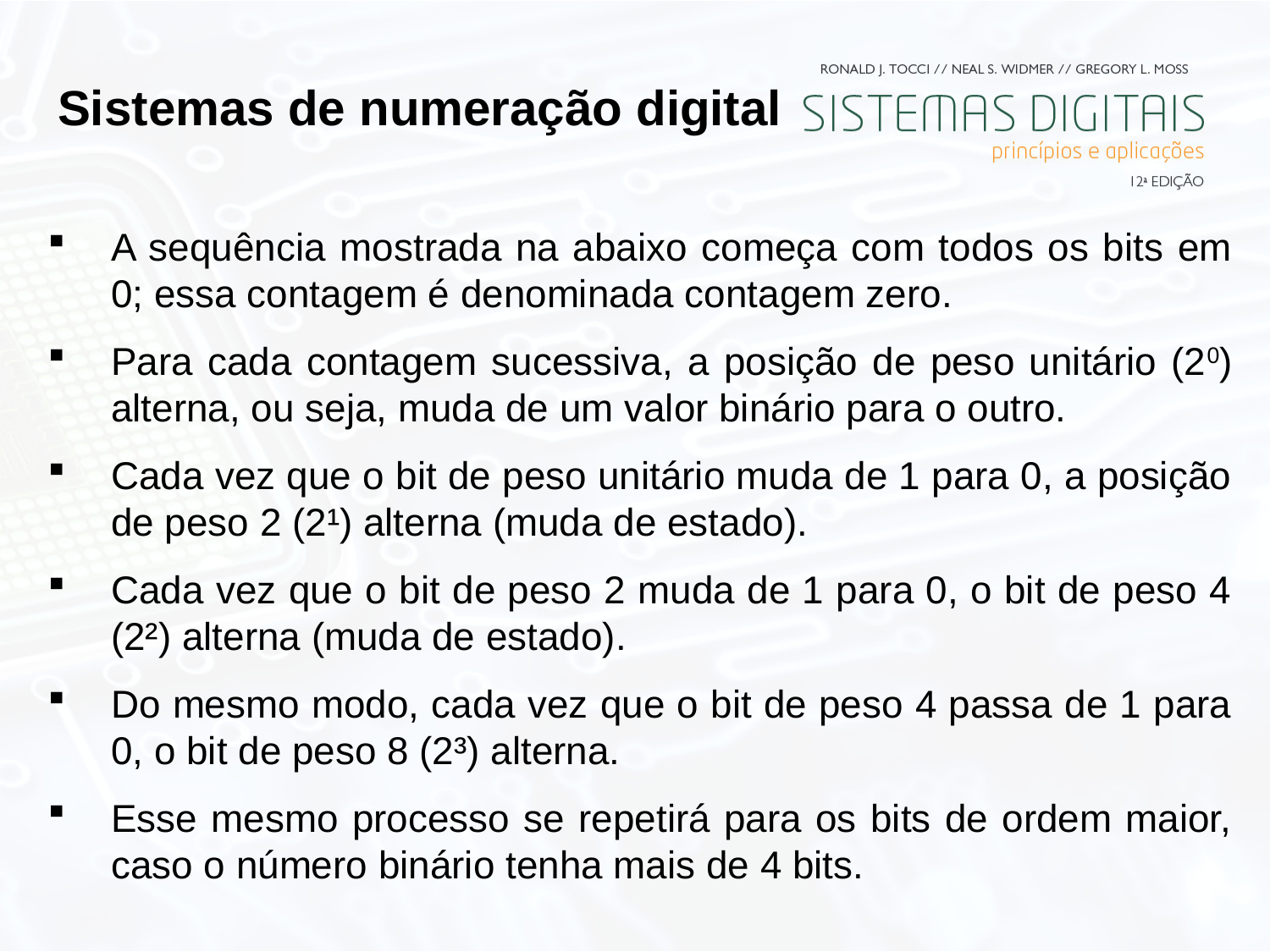

# Sistemas de numeração digital
A sequência mostrada na abaixo começa com todos os bits em 0; essa contagem é denominada contagem zero.
Para cada contagem sucessiva, a posição de peso unitário (20) alterna, ou seja, muda de um valor binário para o outro.
Cada vez que o bit de peso unitário muda de 1 para 0, a posição de peso 2 (2¹) alterna (muda de estado).
Cada vez que o bit de peso 2 muda de 1 para 0, o bit de peso 4 (2²) alterna (muda de estado).
Do mesmo modo, cada vez que o bit de peso 4 passa de 1 para 0, o bit de peso 8 (2³) alterna.
Esse mesmo processo se repetirá para os bits de ordem maior, caso o número binário tenha mais de 4 bits.